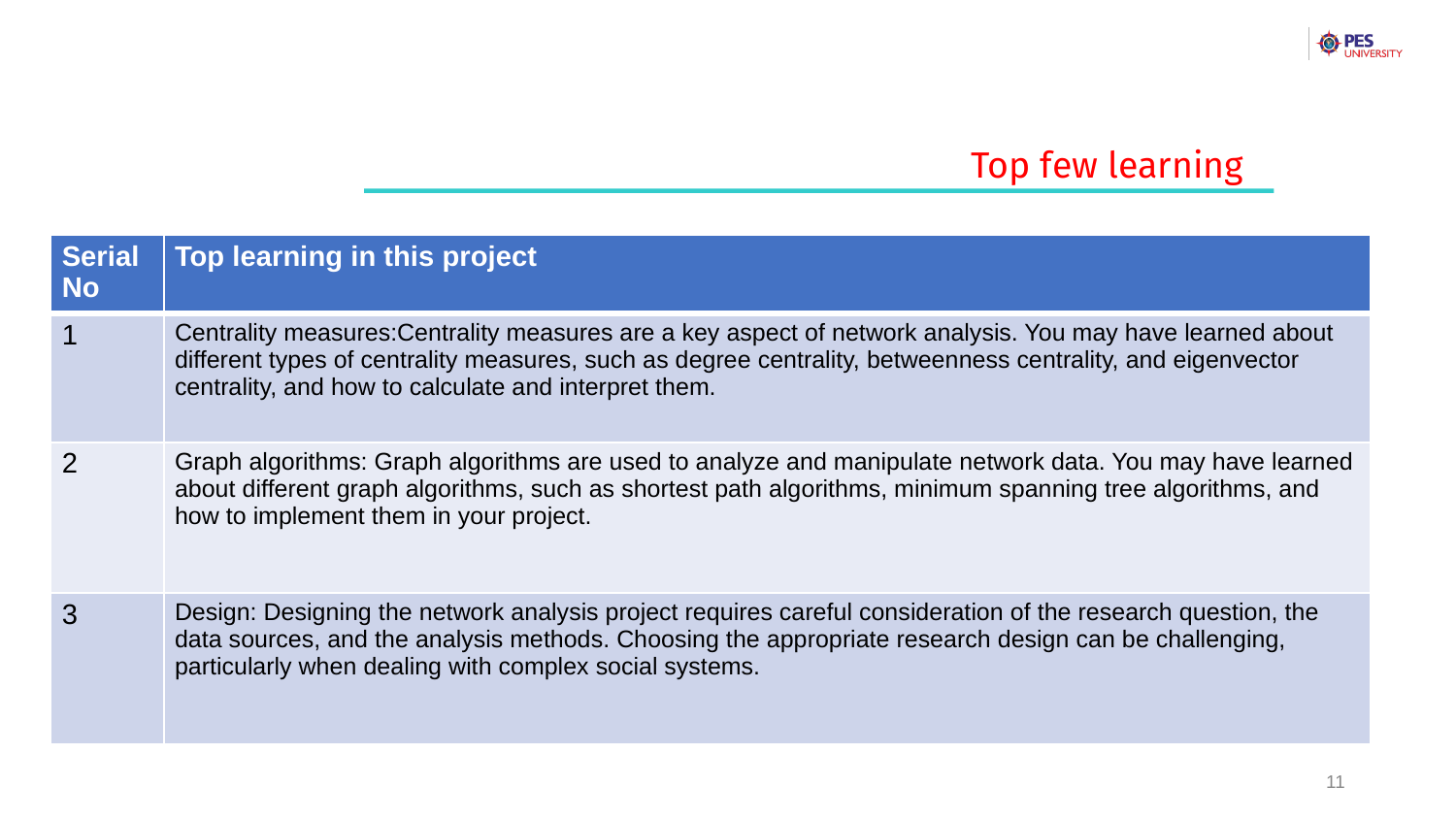

Top few learning

| Serial No | Top learning in this project |
| --- | --- |
| 1 | Centrality measures:Centrality measures are a key aspect of network analysis. You may have learned about different types of centrality measures, such as degree centrality, betweenness centrality, and eigenvector centrality, and how to calculate and interpret them. |
| 2 | Graph algorithms: Graph algorithms are used to analyze and manipulate network data. You may have learned about different graph algorithms, such as shortest path algorithms, minimum spanning tree algorithms, and how to implement them in your project. |
| 3 | Design: Designing the network analysis project requires careful consideration of the research question, the data sources, and the analysis methods. Choosing the appropriate research design can be challenging, particularly when dealing with complex social systems. |
11
20CS344  Course Project